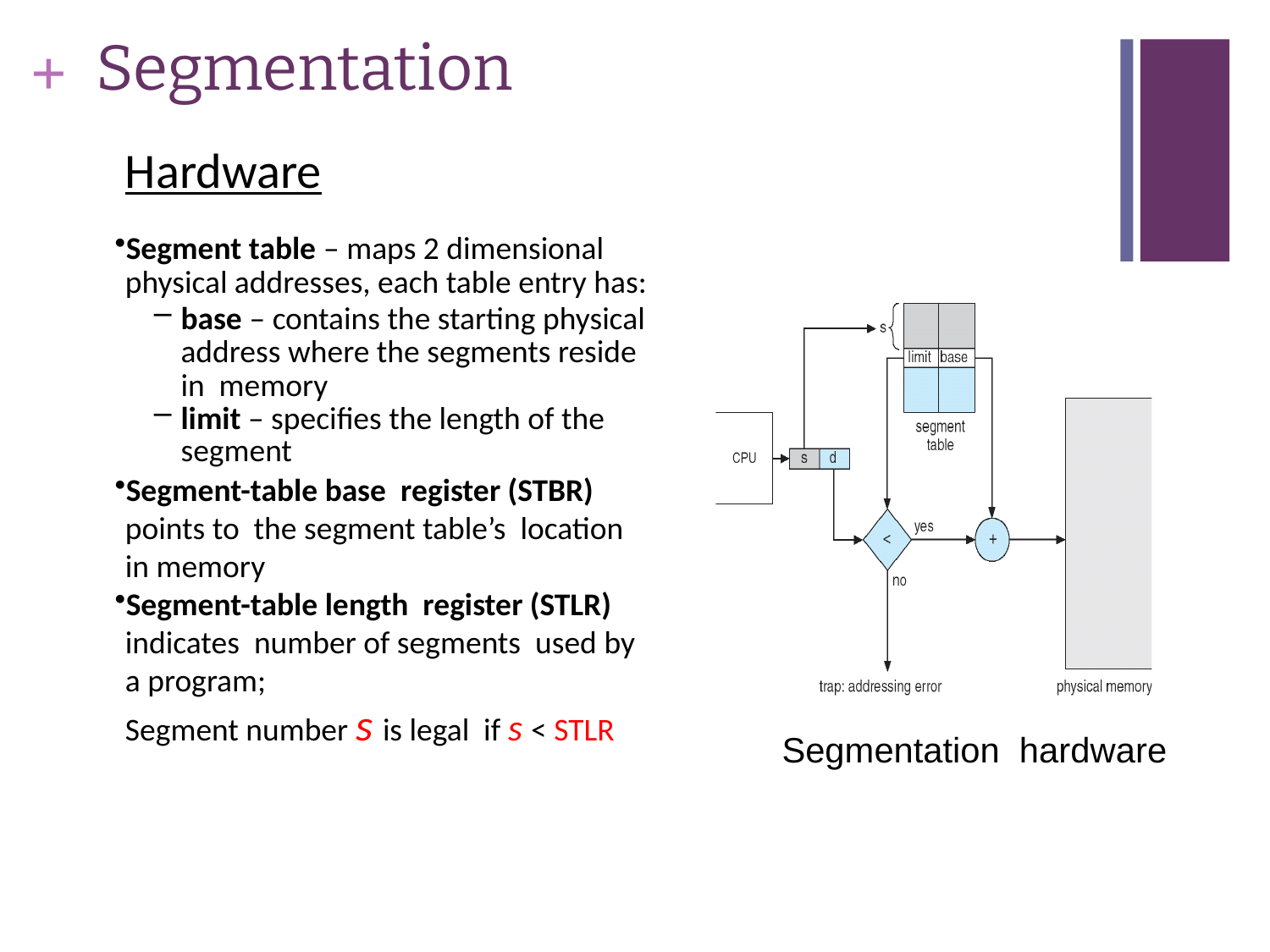

# Segmentation
Hardware

Segment table – maps 2 dimensional physical addresses, each table entry has:
base – contains the starting physical address where the segments reside in  memory
limit – specifies the length of the segment
Segment-table base  register (STBR) points to  the segment table’s  location in memory
Segment-table length  register (STLR) indicates  number of segments  used by a program;
Segment number s is legal  if s < STLR

Segmentation  hardware